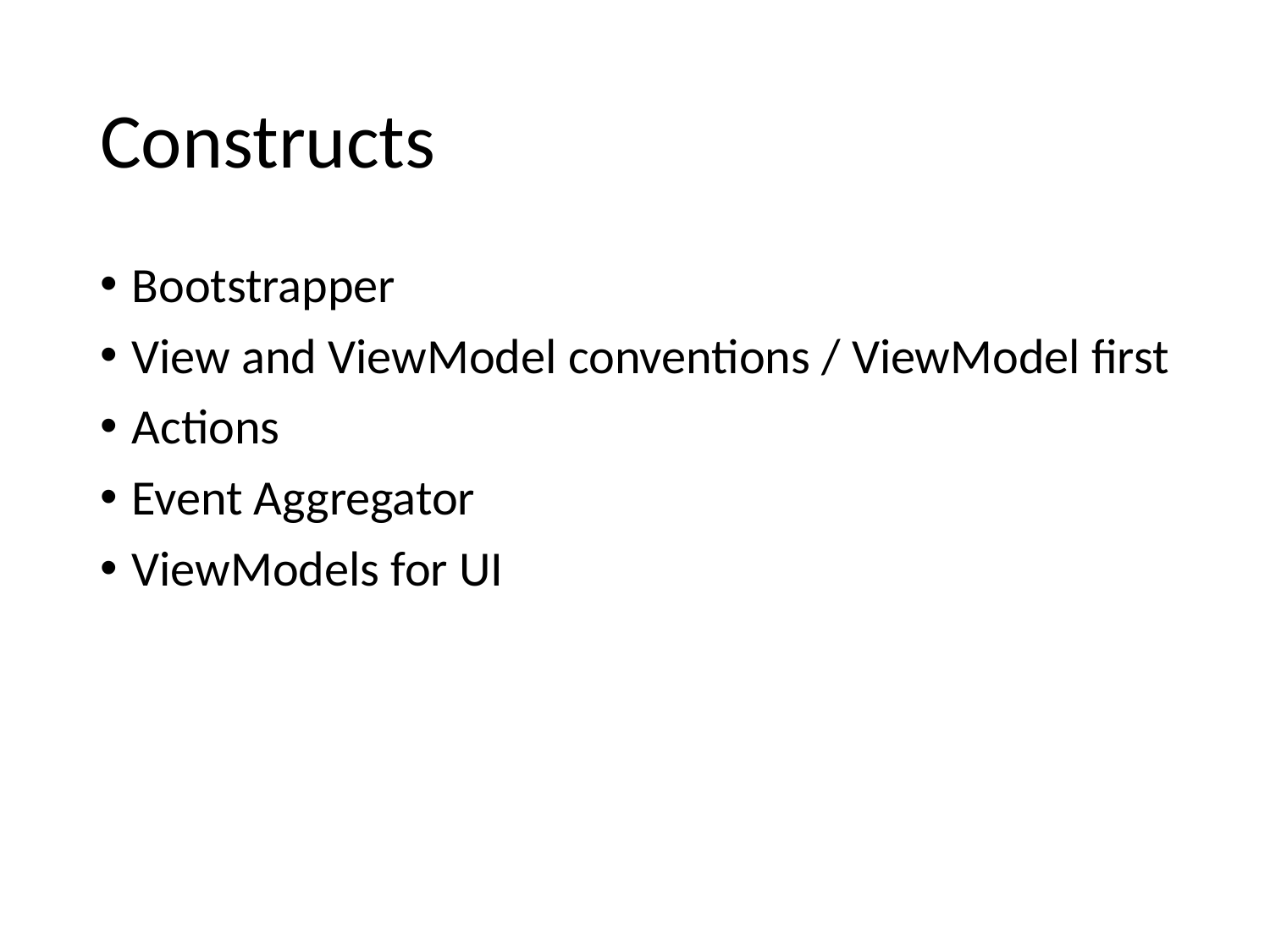

# Constructs
Bootstrapper
View and ViewModel conventions / ViewModel first
Actions
Event Aggregator
ViewModels for UI